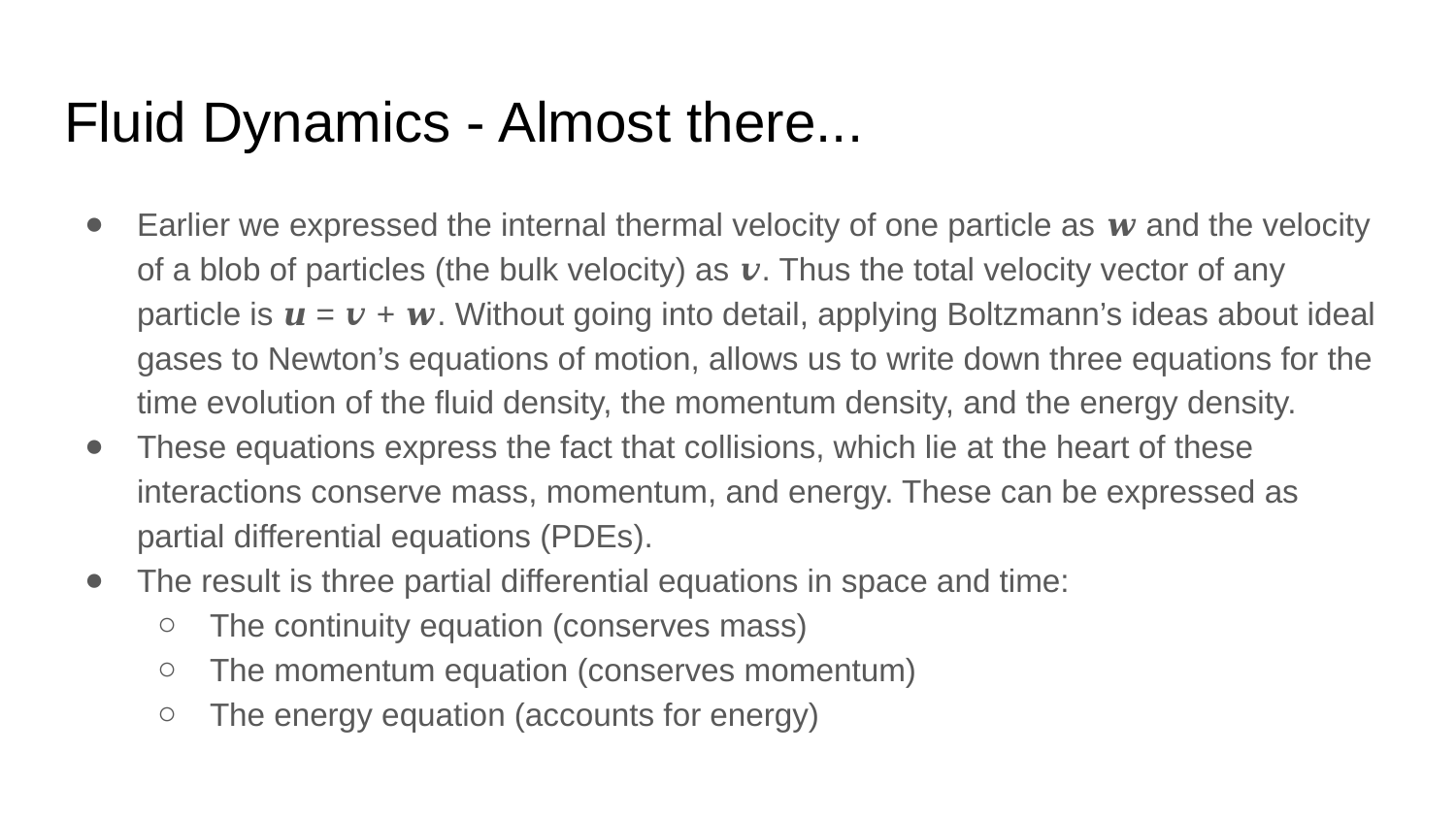

# Fluid Dynamics - Almost there...
Earlier we expressed the internal thermal velocity of one particle as 𝒘 and the velocity of a blob of particles (the bulk velocity) as 𝒗. Thus the total velocity vector of any particle is 𝒖 = 𝒗 + 𝒘. Without going into detail, applying Boltzmann’s ideas about ideal gases to Newton’s equations of motion, allows us to write down three equations for the time evolution of the fluid density, the momentum density, and the energy density.
These equations express the fact that collisions, which lie at the heart of these interactions conserve mass, momentum, and energy. These can be expressed as partial differential equations (PDEs).
The result is three partial differential equations in space and time:
The continuity equation (conserves mass)
The momentum equation (conserves momentum)
The energy equation (accounts for energy)